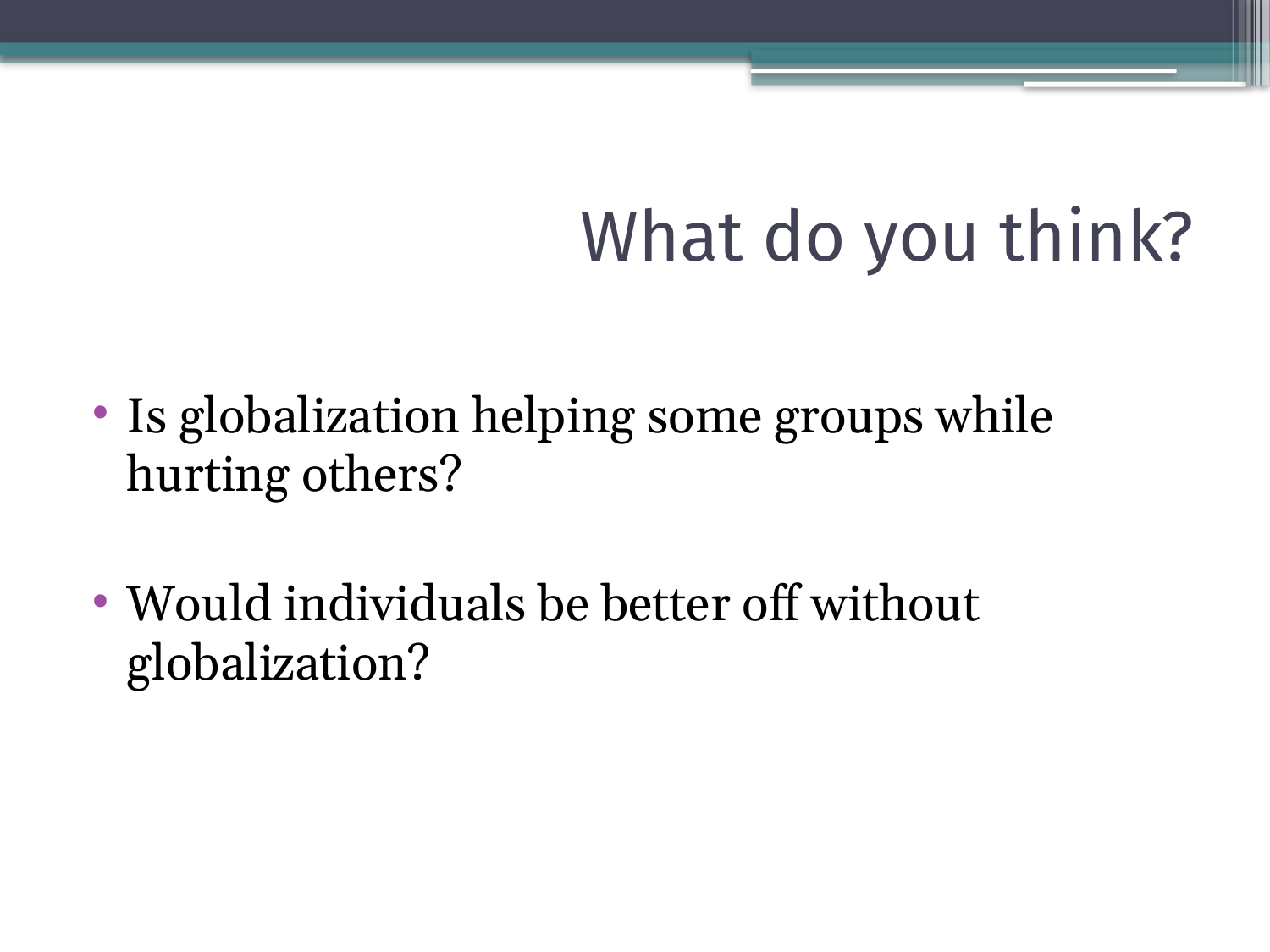

# What do you think?

Is globalization helping some groups while hurting others?

Would individuals be better off without globalization?